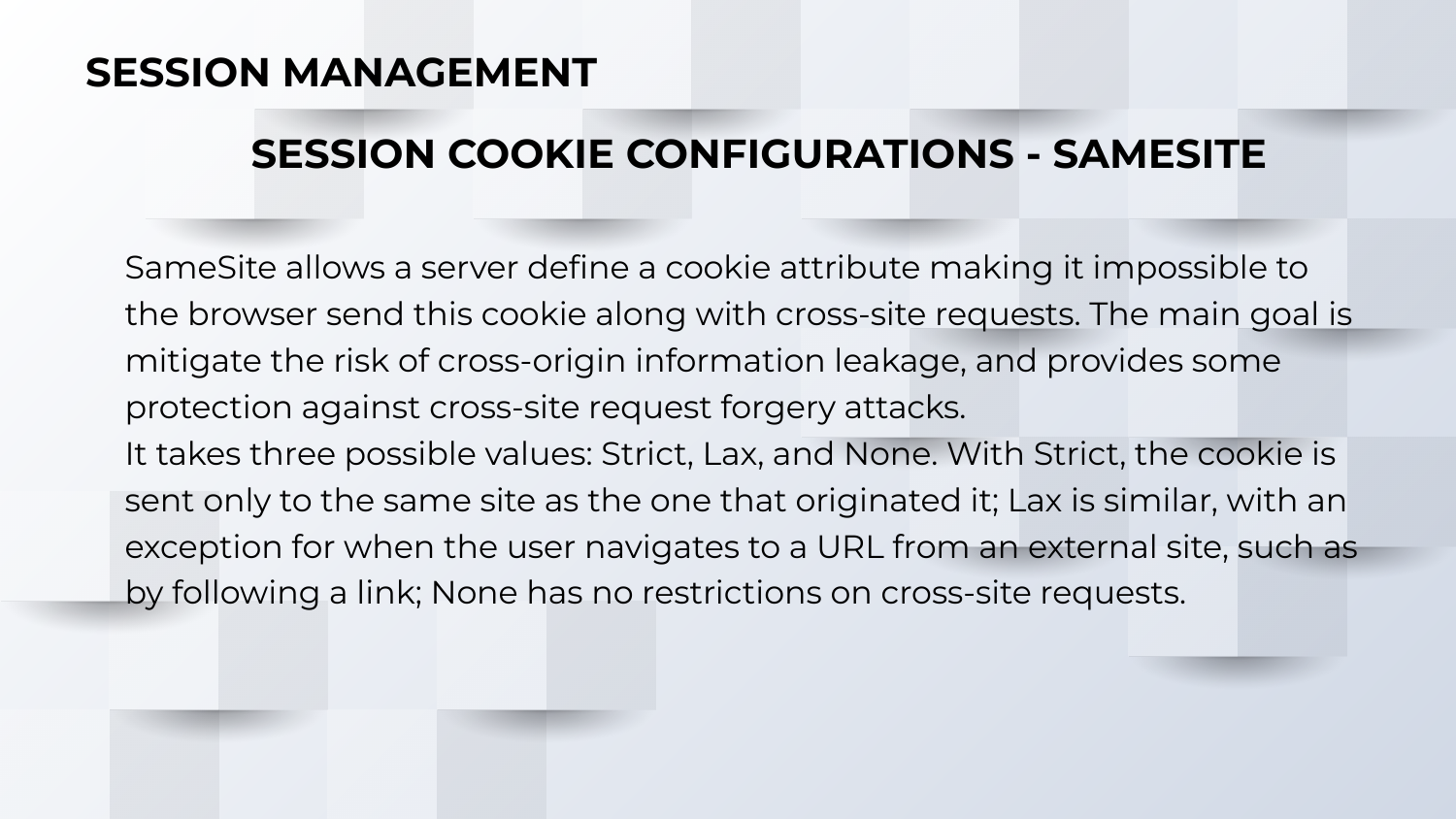

SESSION MANAGEMENT

SESSION COOKIE CONFIGURATIONS - SAMESITE
SameSite allows a server define a cookie attribute making it impossible to the browser send this cookie along with cross-site requests. The main goal is mitigate the risk of cross-origin information leakage, and provides some protection against cross-site request forgery attacks.
It takes three possible values: Strict, Lax, and None. With Strict, the cookie is sent only to the same site as the one that originated it; Lax is similar, with an exception for when the user navigates to a URL from an external site, such as by following a link; None has no restrictions on cross-site requests.